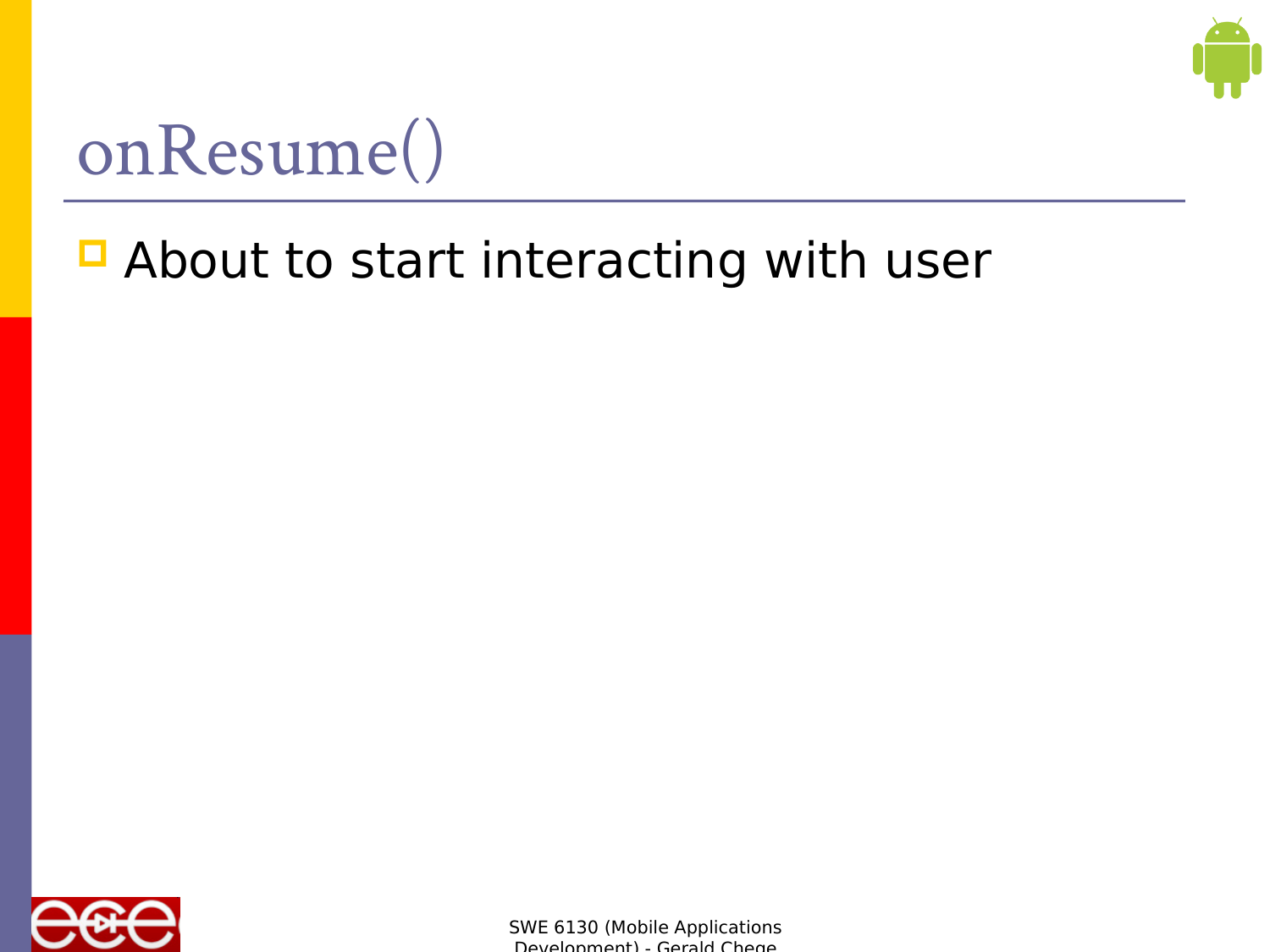

# onResume()
About to start interacting with user
SWE 6130 (Mobile Applications Development) - Gerald Chege